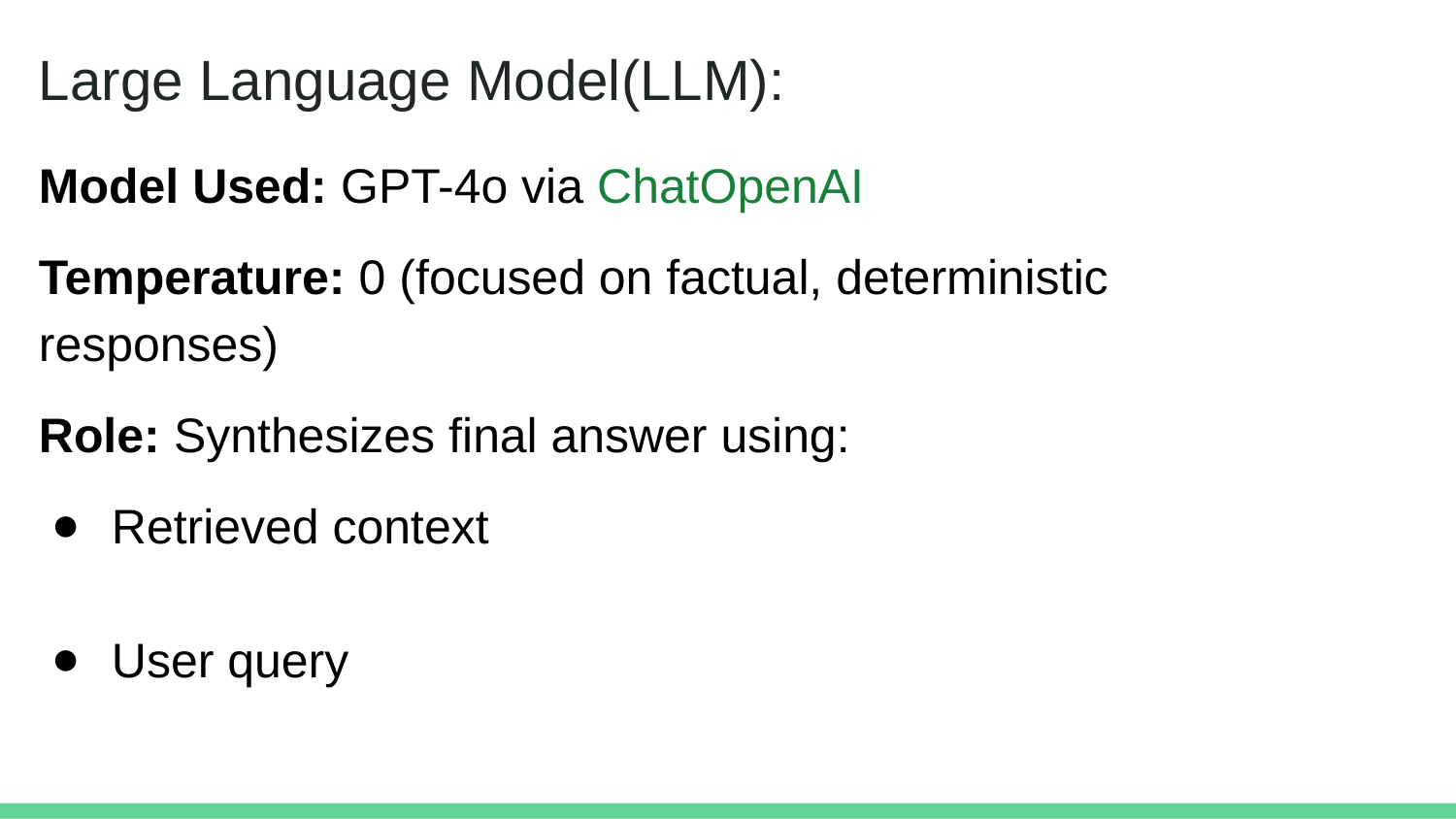

# Large Language Model(LLM):
Model Used: GPT-4o via ChatOpenAI
Temperature: 0 (focused on factual, deterministic responses)
Role: Synthesizes final answer using:
Retrieved context
User query